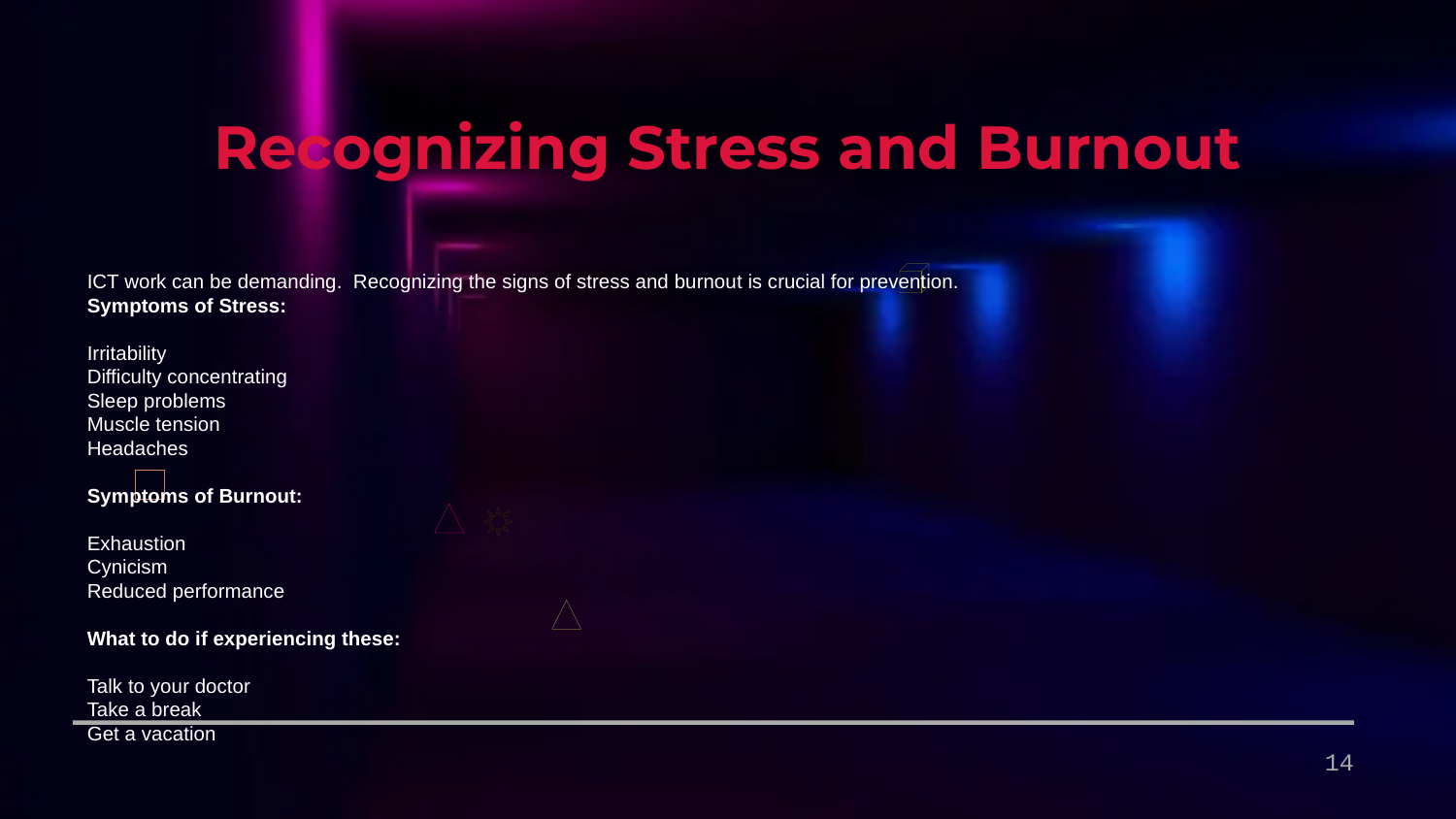

Recognizing Stress and Burnout
ICT work can be demanding.  Recognizing the signs of stress and burnout is crucial for prevention.
Symptoms of Stress:

Irritability
Difficulty concentrating
Sleep problems
Muscle tension
Headaches

Symptoms of Burnout:

Exhaustion
Cynicism
Reduced performance

What to do if experiencing these:

Talk to your doctor
Take a break
Get a vacation

14